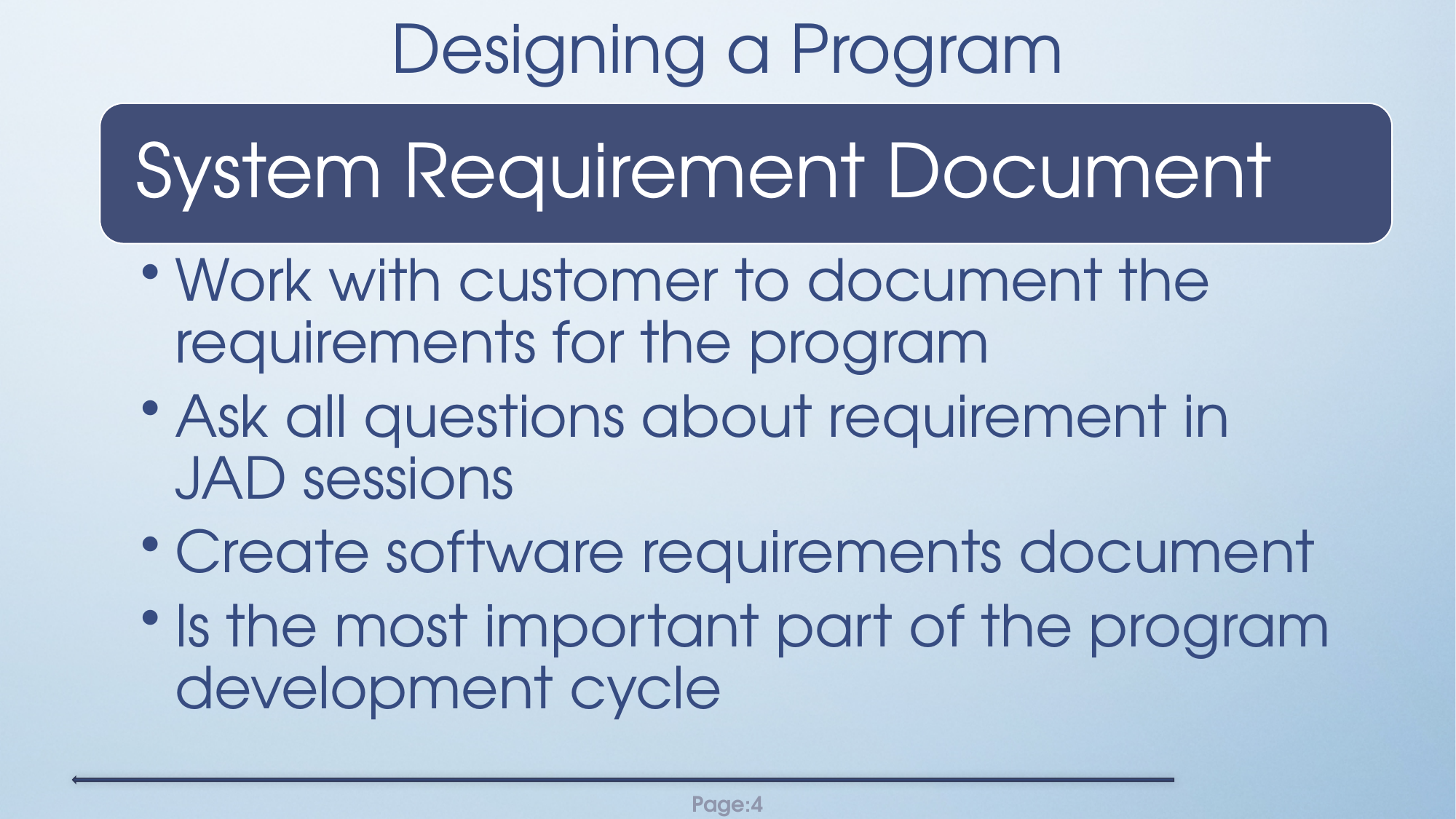

# Designing a Program
System Requirement Document
Work with customer to document the requirements for the program
Ask all questions about requirement in JAD sessions
Create software requirements document
Is the most important part of the program development cycle